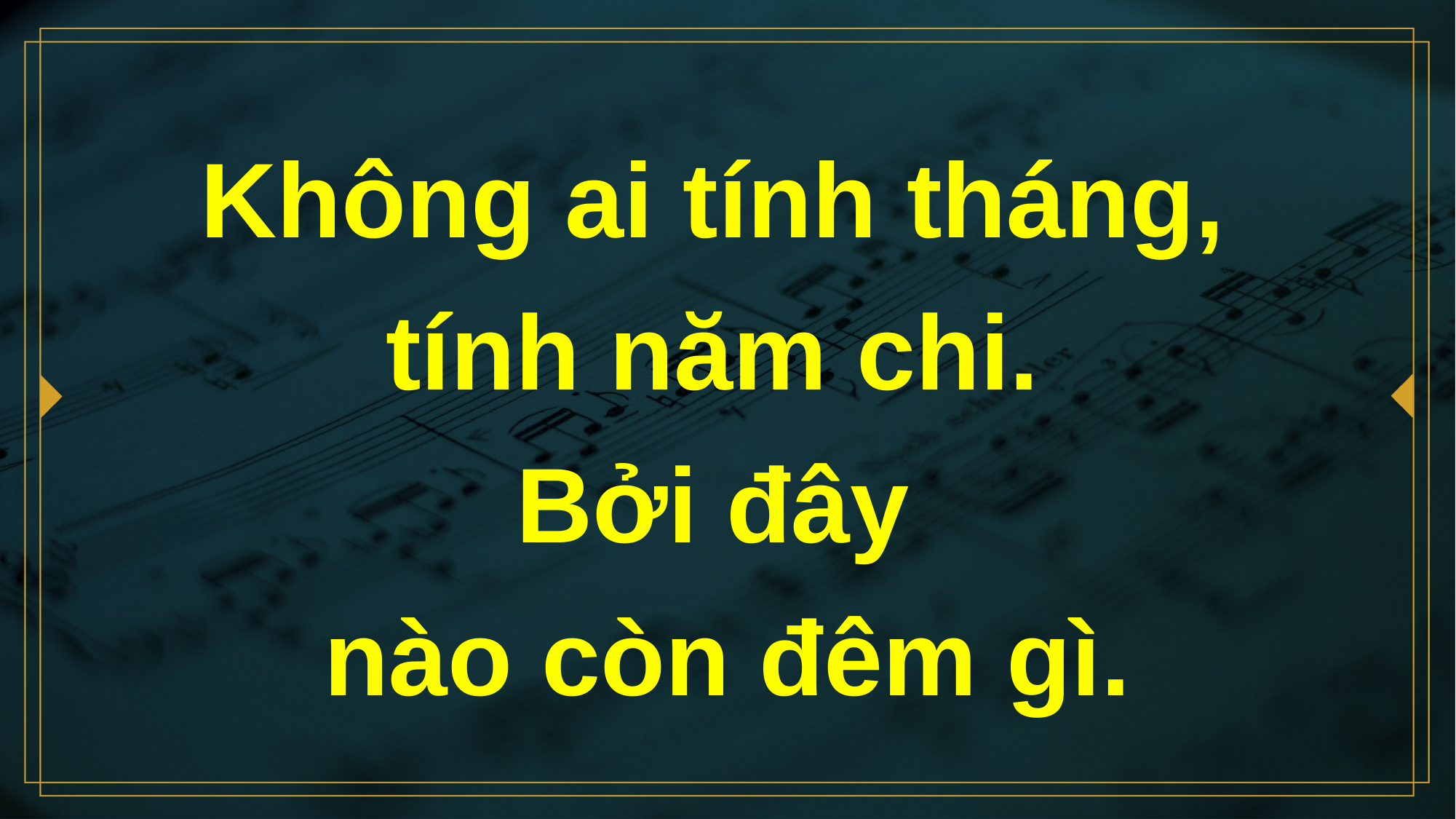

# Không ai tính tháng, tính năm chi. Bởi đây nào còn đêm gì.